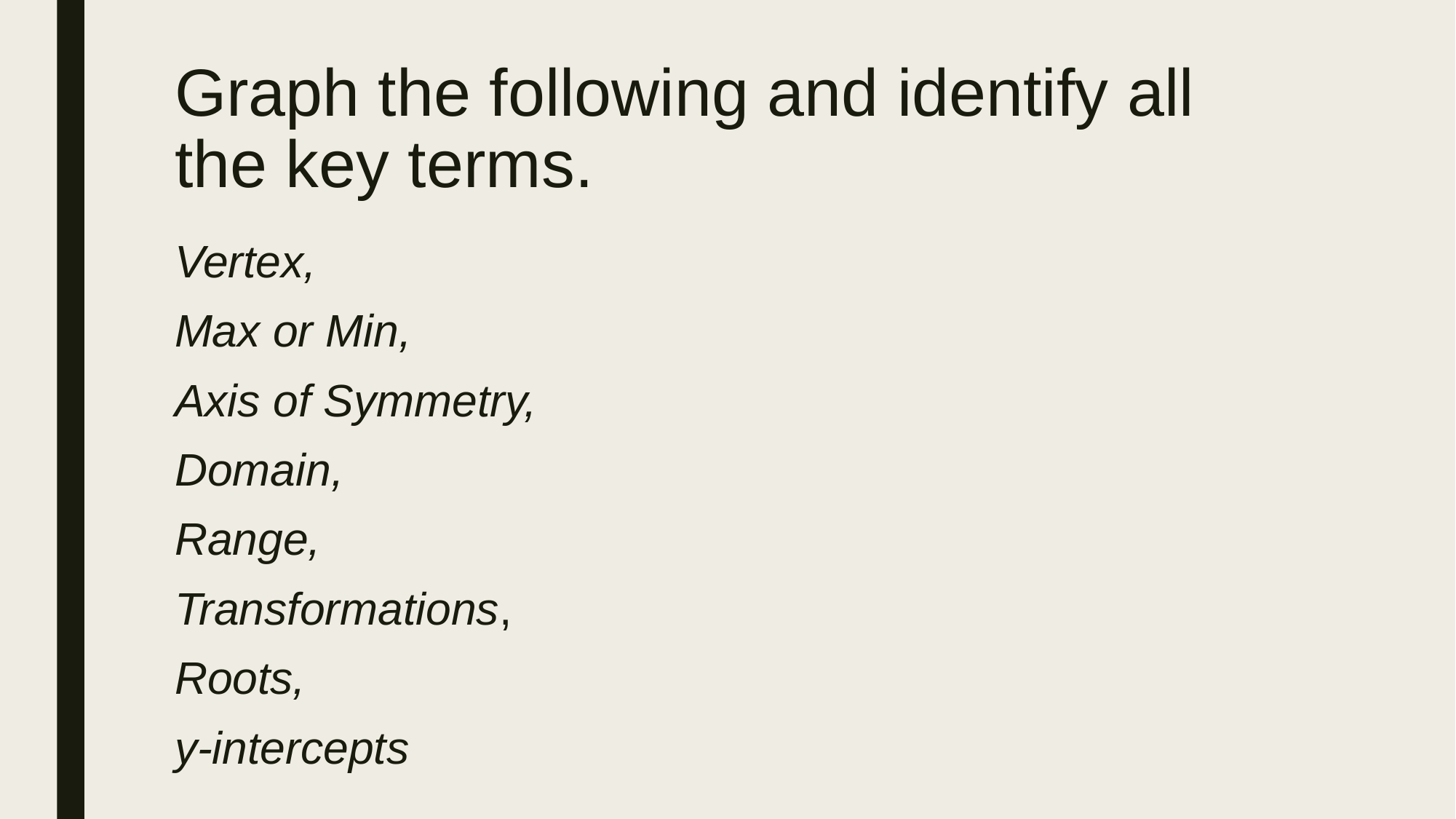

# Graph the following and identify all the key terms.
Vertex,
Max or Min,
Axis of Symmetry,
Domain,
Range,
Transformations,
Roots,
y-intercepts